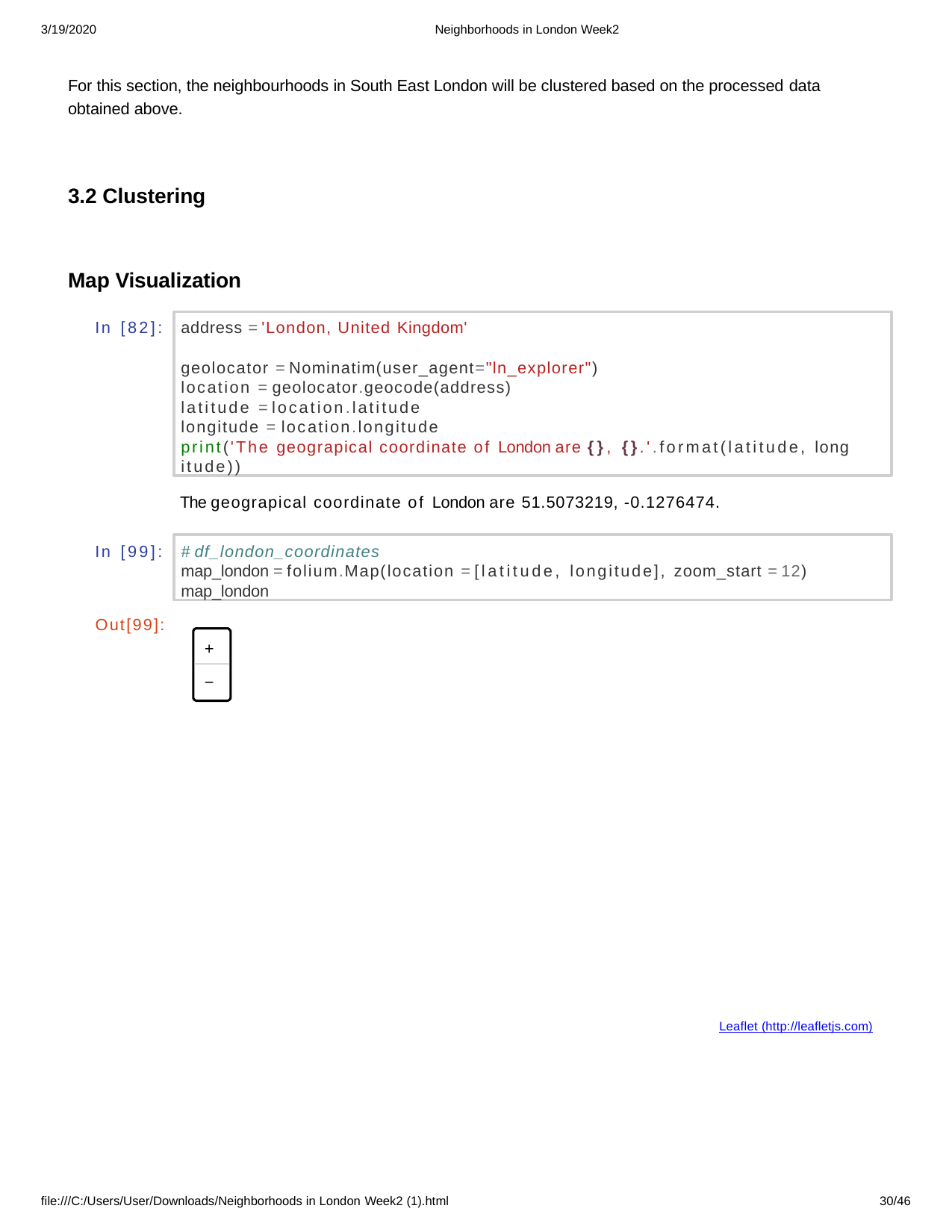

3/19/2020
Neighborhoods in London Week2
For this section, the neighbourhoods in South East London will be clustered based on the processed data  obtained above.
3.2 Clustering

Map Visualization
address = 'London, United Kingdom'

geolocator = Nominatim(user_agent="ln_explorer")  location = geolocator.geocode(address)
latitude = location.latitude  longitude = location.longitude
print('The geograpical coordinate of London are {}, {}.'.format(latitude, long  itude))
In [82]:
The geograpical coordinate of London are 51.5073219, -0.1276474.
# df_london_coordinates
map_london = folium.Map(location = [latitude, longitude], zoom_start = 12)  map_london
In [99]:
Out[99]:
+

−

Leaflet (http://leafletjs.com)
file:///C:/Users/User/Downloads/Neighborhoods in London Week2 (1).html
30/46